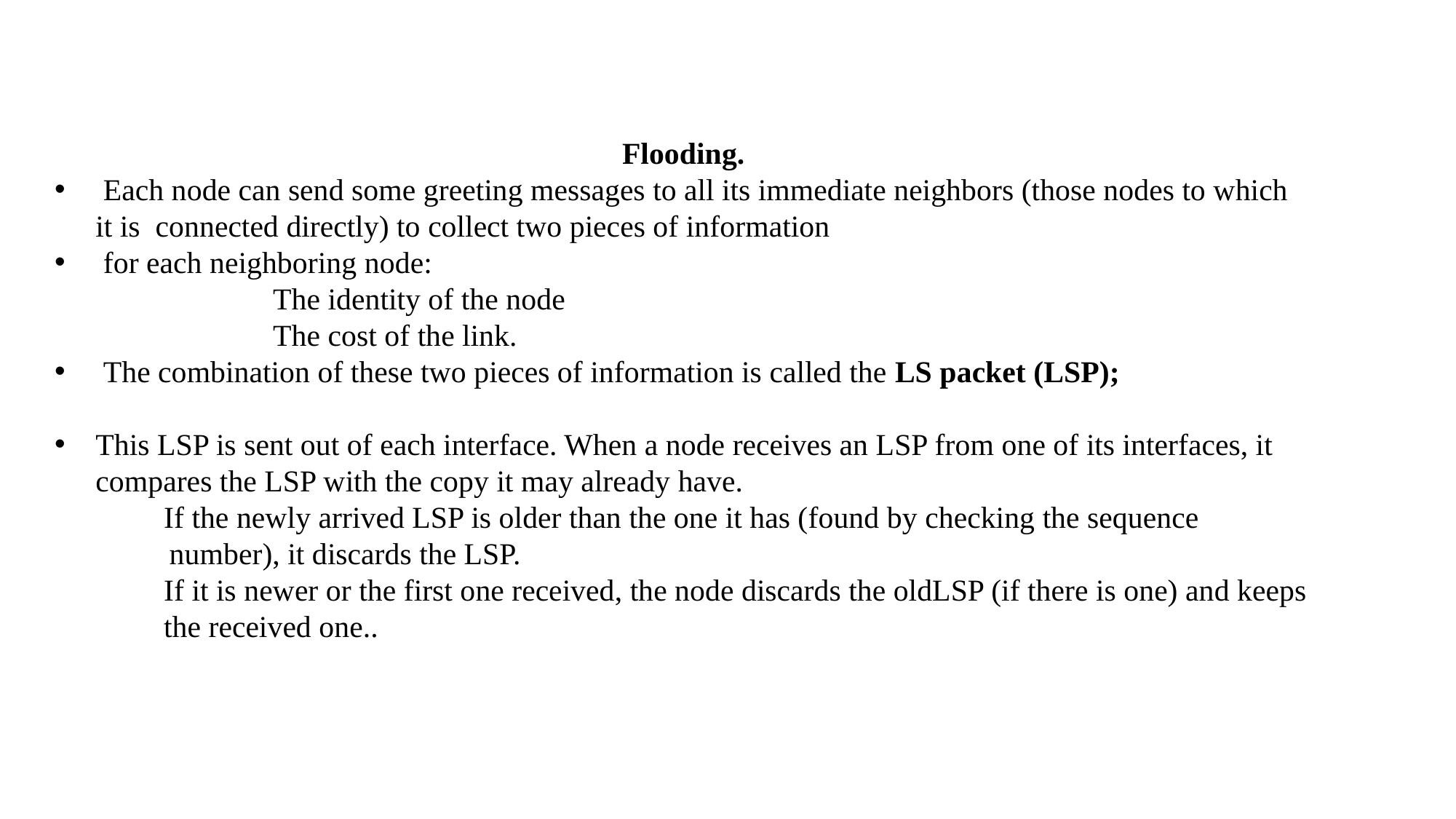

Flooding.
 Each node can send some greeting messages to all its immediate neighbors (those nodes to which it is  connected directly) to collect two pieces of information
 for each neighboring node:
		The identity of the node
 		The cost of the link.
 The combination of these two pieces of information is called the LS packet (LSP);

This LSP is sent out of each interface. When a node receives an LSP from one of its interfaces, it compares the LSP with the copy it may already have.
 	If the newly arrived LSP is older than the one it has (found by checking the sequence
               number), it discards the LSP.
	If it is newer or the first one received, the node discards the oldLSP (if there is one) and keeps 	the received one..